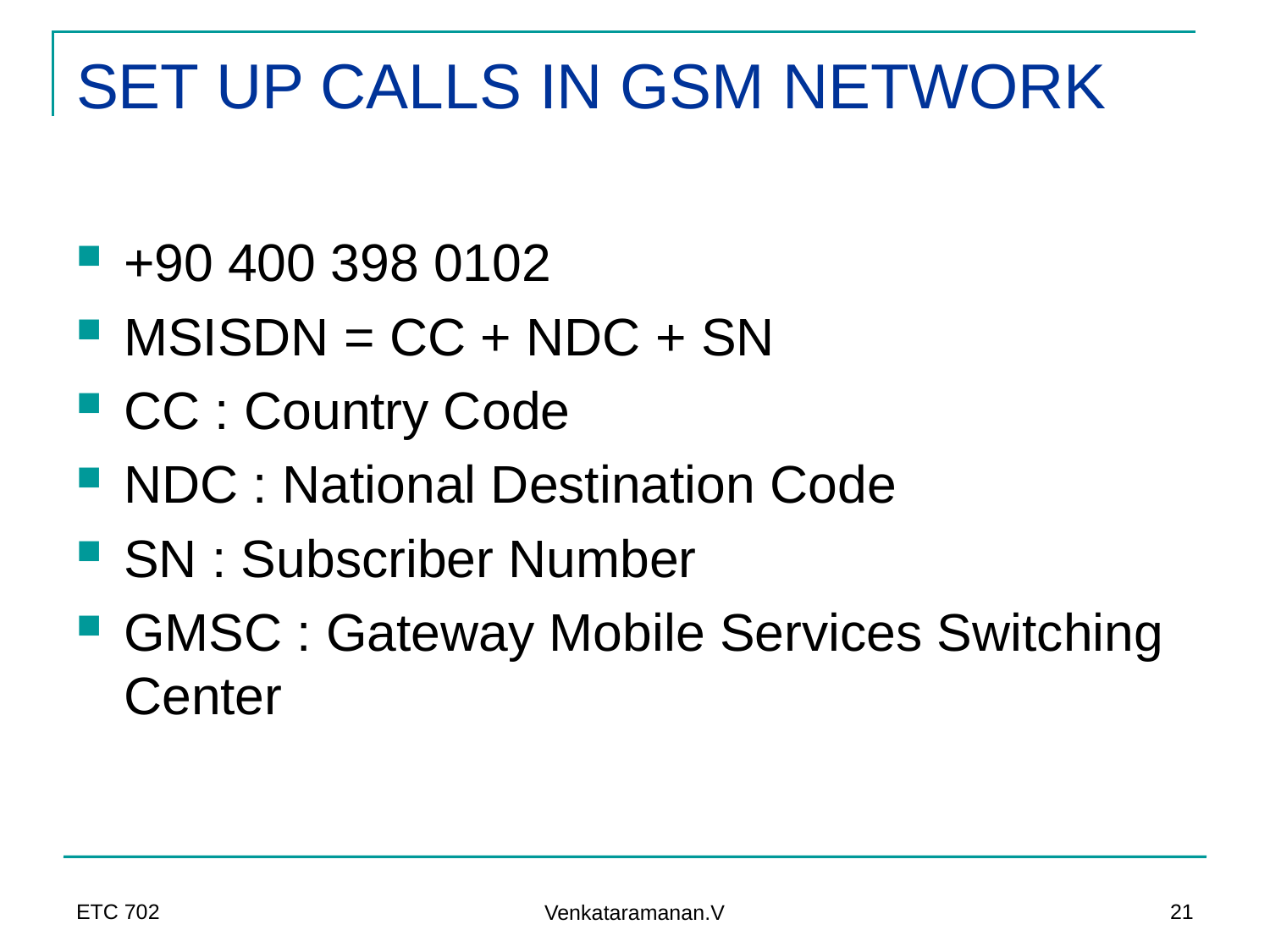

# SET UP CALLS IN GSM NETWORK
+90 400 398 0102
MSISDN = CC + NDC + SN
CC : Country Code
NDC : National Destination Code
SN : Subscriber Number
GMSC : Gateway Mobile Services Switching Center

ETC 702
21
Venkataramanan.V